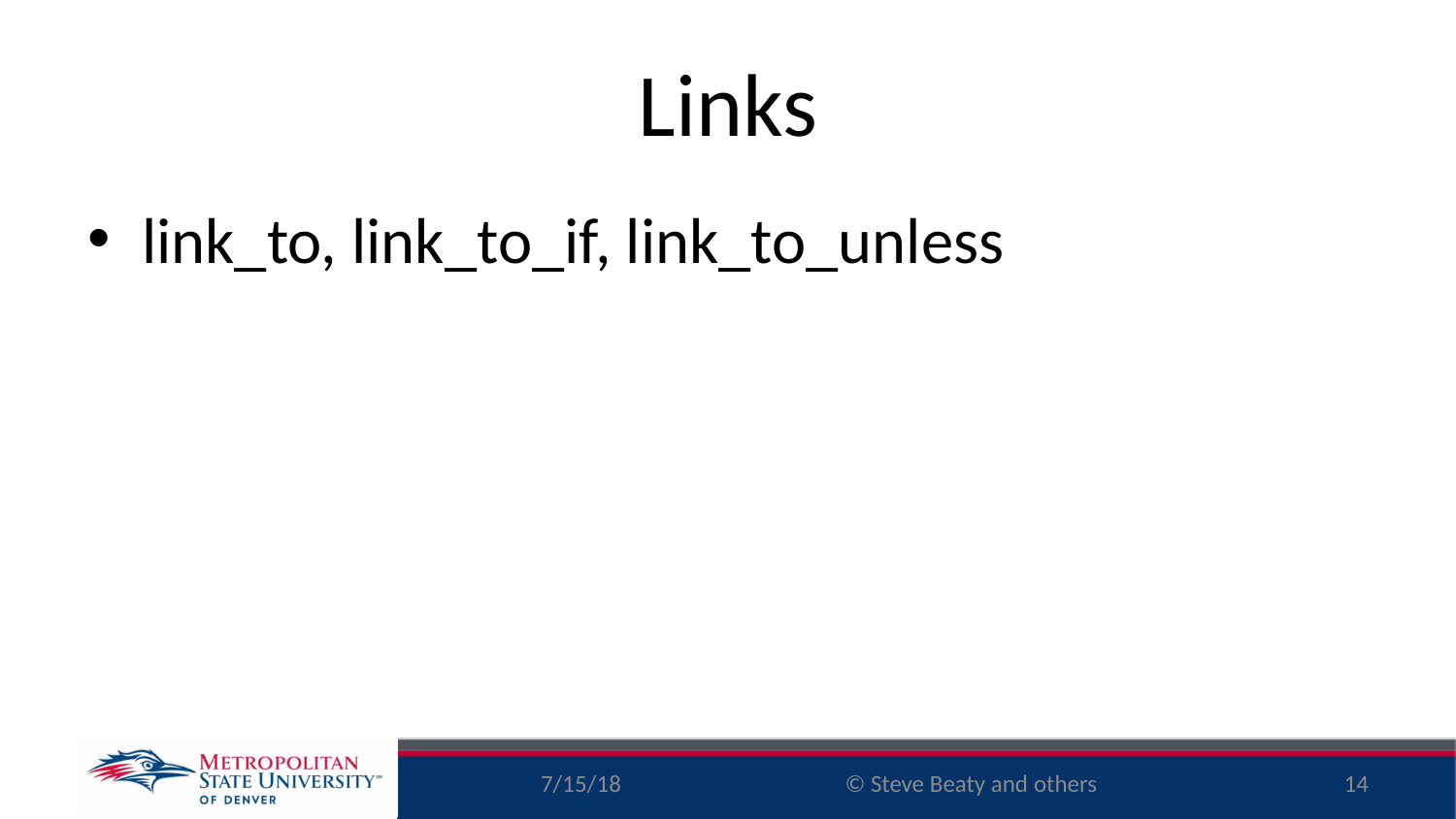

# Links
link_to, link_to_if, link_to_unless
7/15/18
14
© Steve Beaty and others